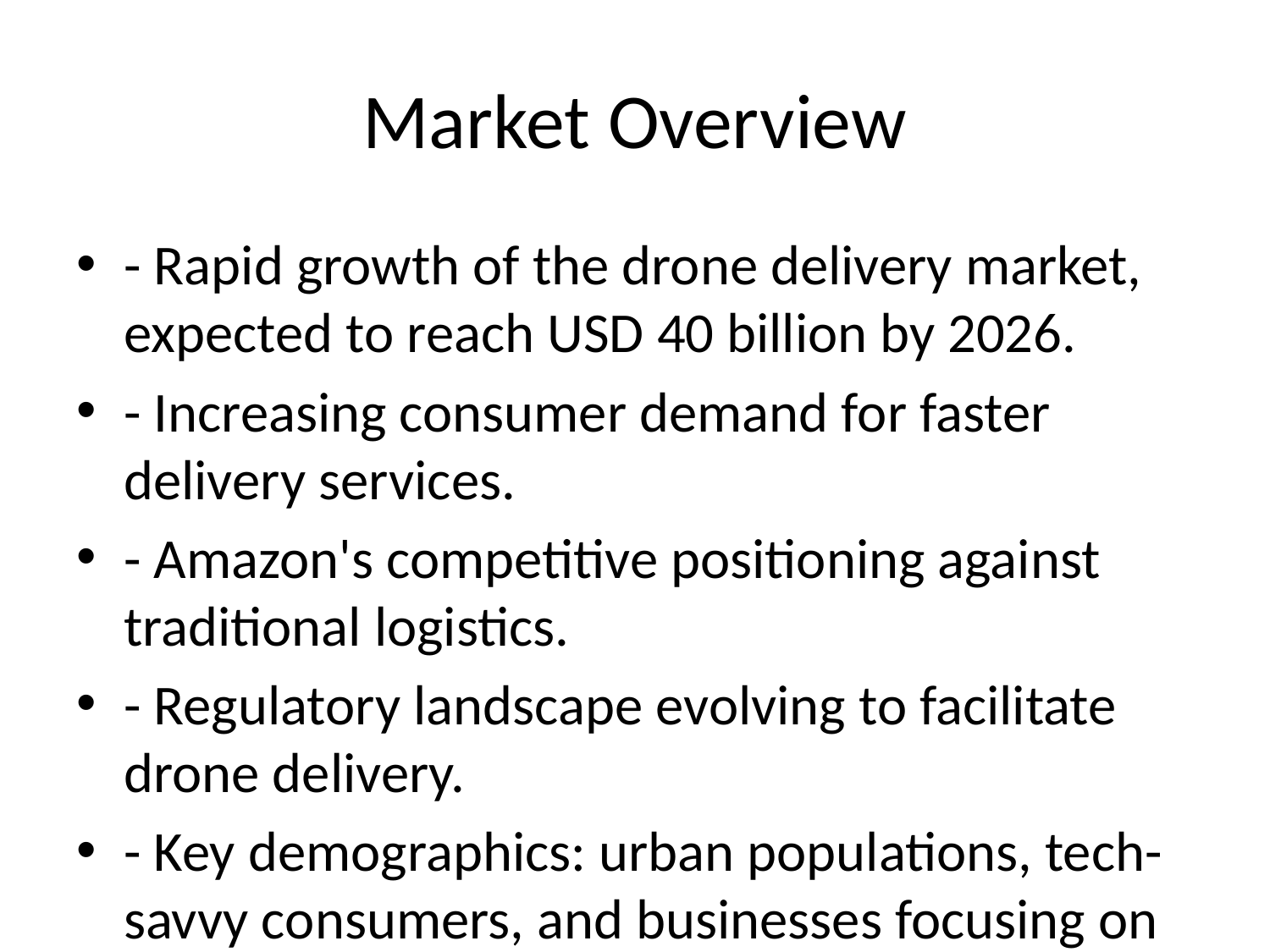

# Market Overview
- Rapid growth of the drone delivery market, expected to reach USD 40 billion by 2026.
- Increasing consumer demand for faster delivery services.
- Amazon's competitive positioning against traditional logistics.
- Regulatory landscape evolving to facilitate drone delivery.
- Key demographics: urban populations, tech-savvy consumers, and businesses focusing on efficiency.